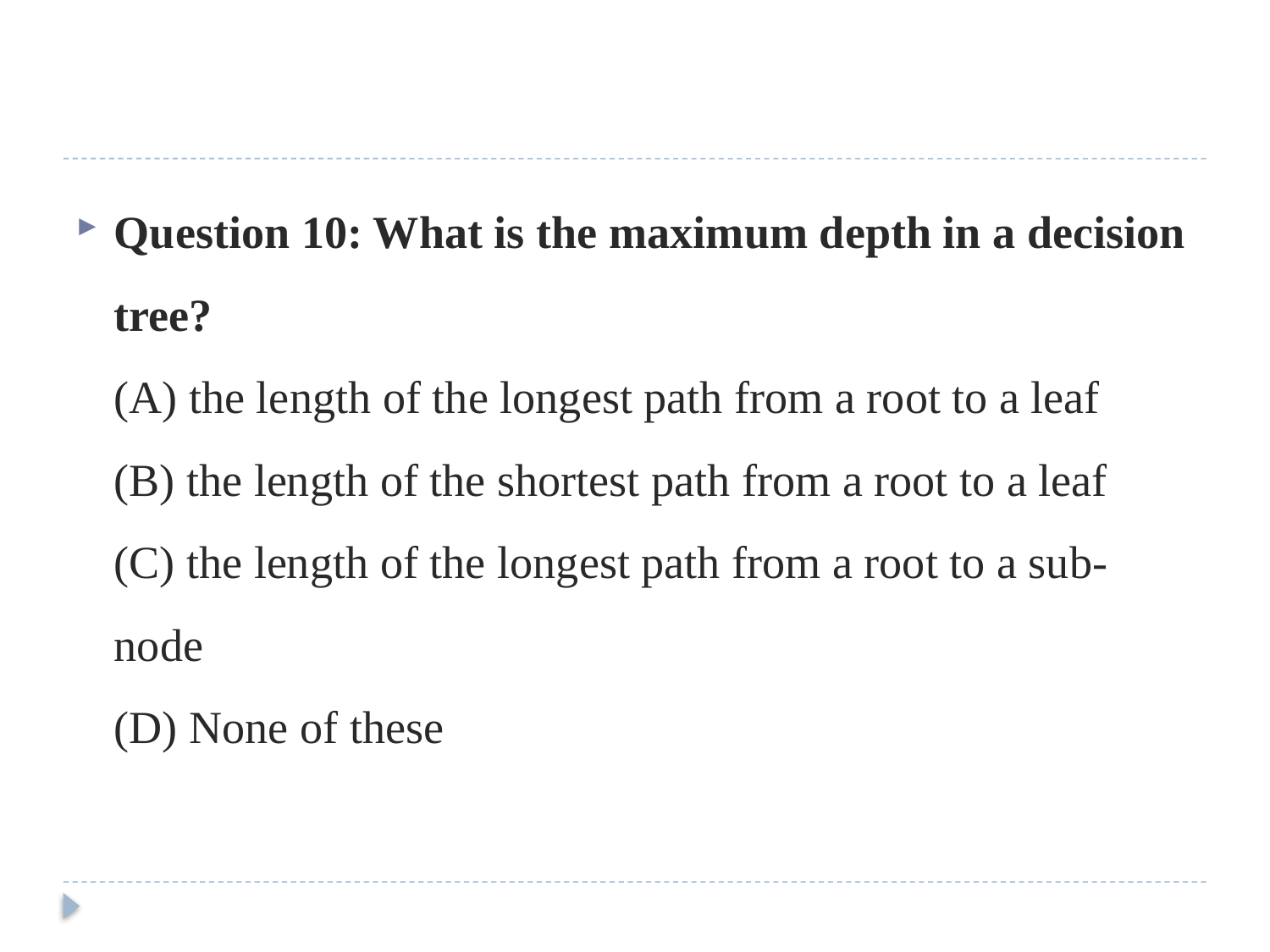

Question 10: What is the maximum depth in a decision tree?
(A) the length of the longest path from a root to a leaf
(B) the length of the shortest path from a root to a leaf
(C) the length of the longest path from a root to a sub-node
(D) None of these